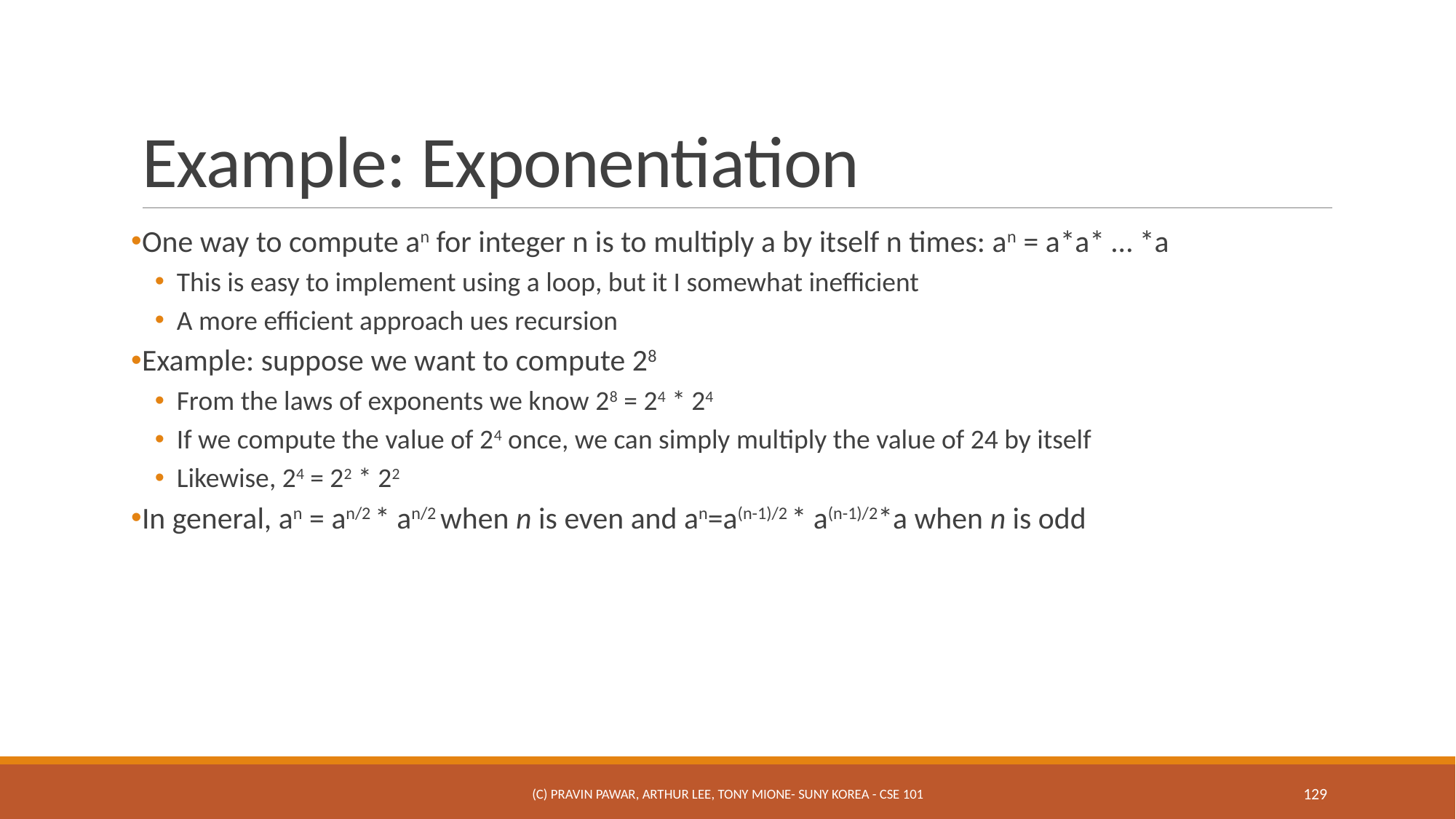

# Example: Exponentiation
One way to compute an for integer n is to multiply a by itself n times: an = a*a* … *a
This is easy to implement using a loop, but it I somewhat inefficient
A more efficient approach ues recursion
Example: suppose we want to compute 28
From the laws of exponents we know 28 = 24 * 24
If we compute the value of 24 once, we can simply multiply the value of 24 by itself
Likewise, 24 = 22 * 22
In general, an = an/2 * an/2 when n is even and an=a(n-1)/2 * a(n-1)/2*a when n is odd

(c) Pravin Pawar, Arthur Lee, Tony Mione- SUNY Korea - CSE 101
129